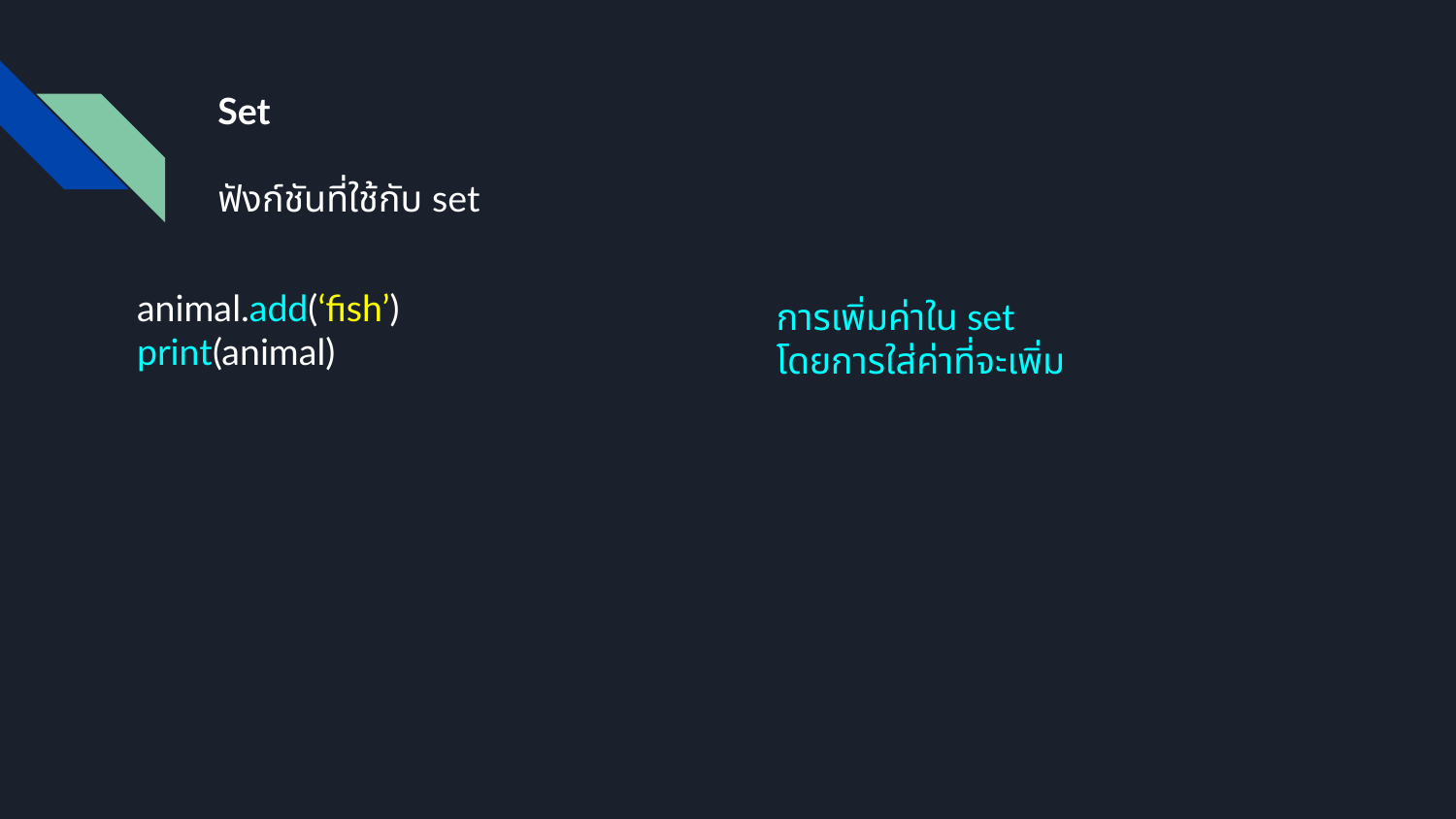

Set

ฟังก์ชันที่ใช้กับ set

animal.add(‘fish’)
print(animal)

การเพิ่มค่าใน set
โดยการใส่ค่าที่จะเพิ่ม